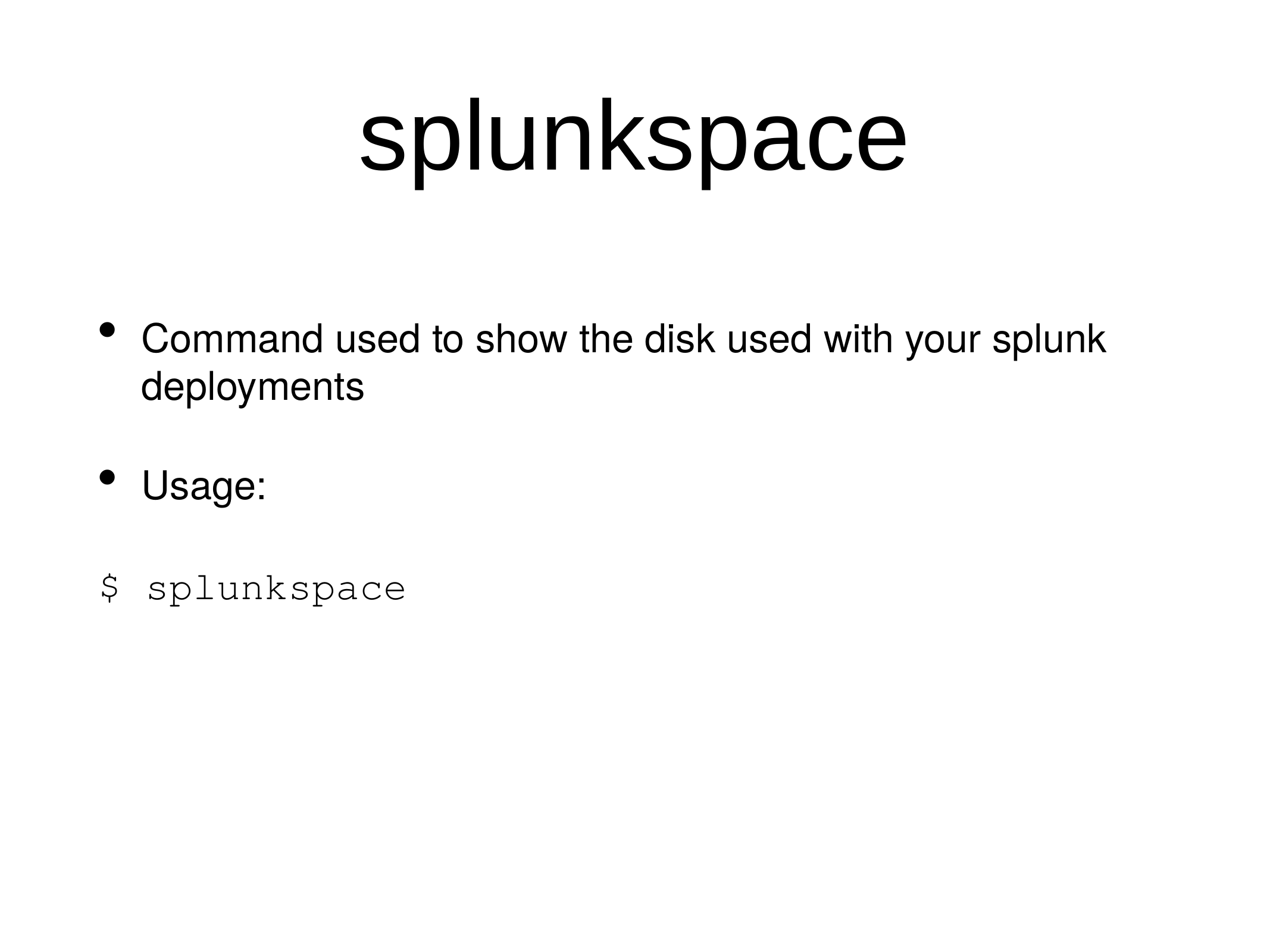

# splunkspace
Command used to show the disk used with your splunk deployments
Usage:
$ splunkspace